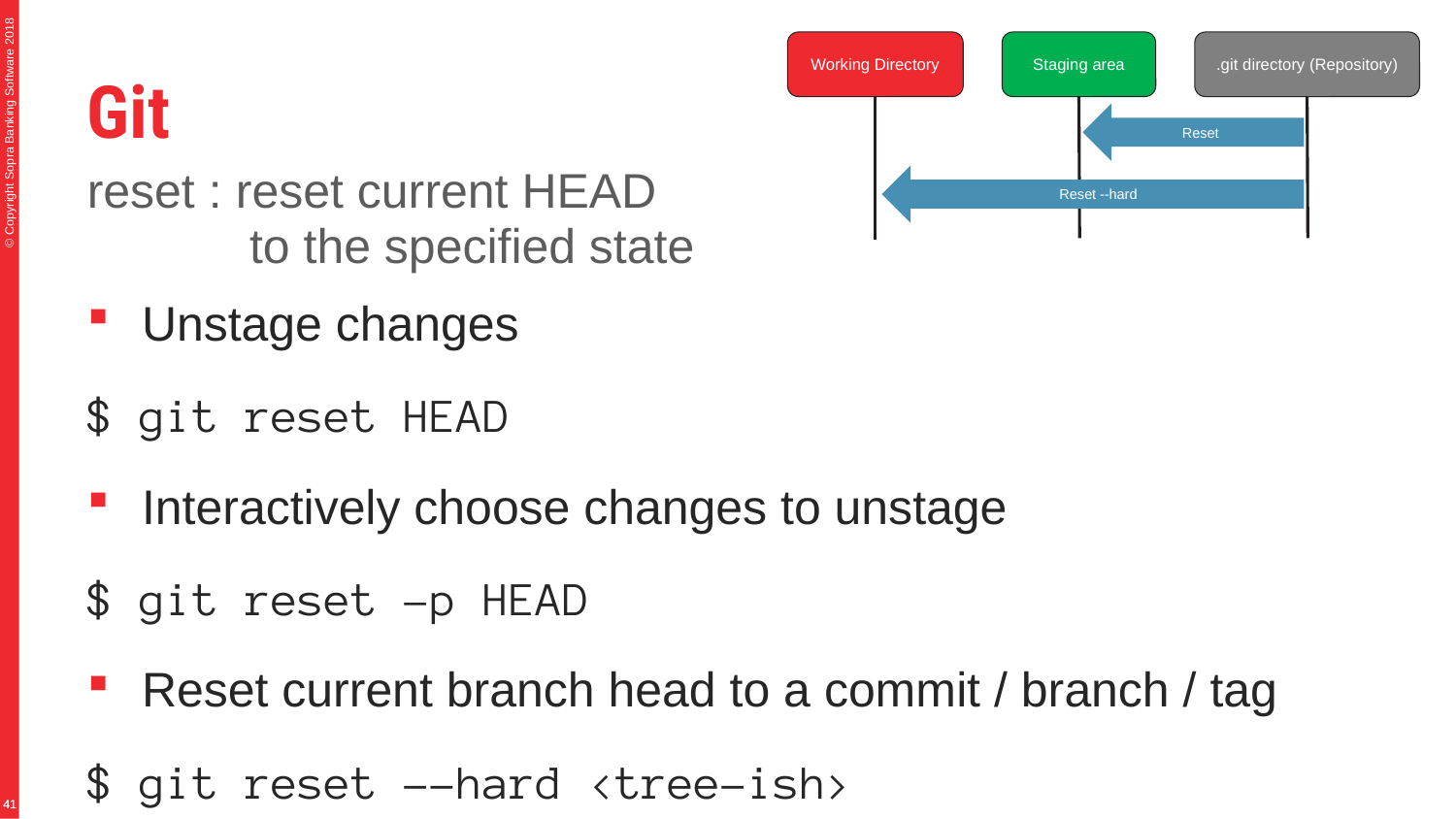

Working Directory
Staging area
.git directory (Repository)
Reset
Reset --hard
# Git
reset : reset current HEAD
            to the specified state
Unstage changes
$ git reset HEAD
Interactively choose changes to unstage
$ git reset –p HEAD
Reset current branch head to a commit / branch / tag
$ git reset --hard <tree-ish>